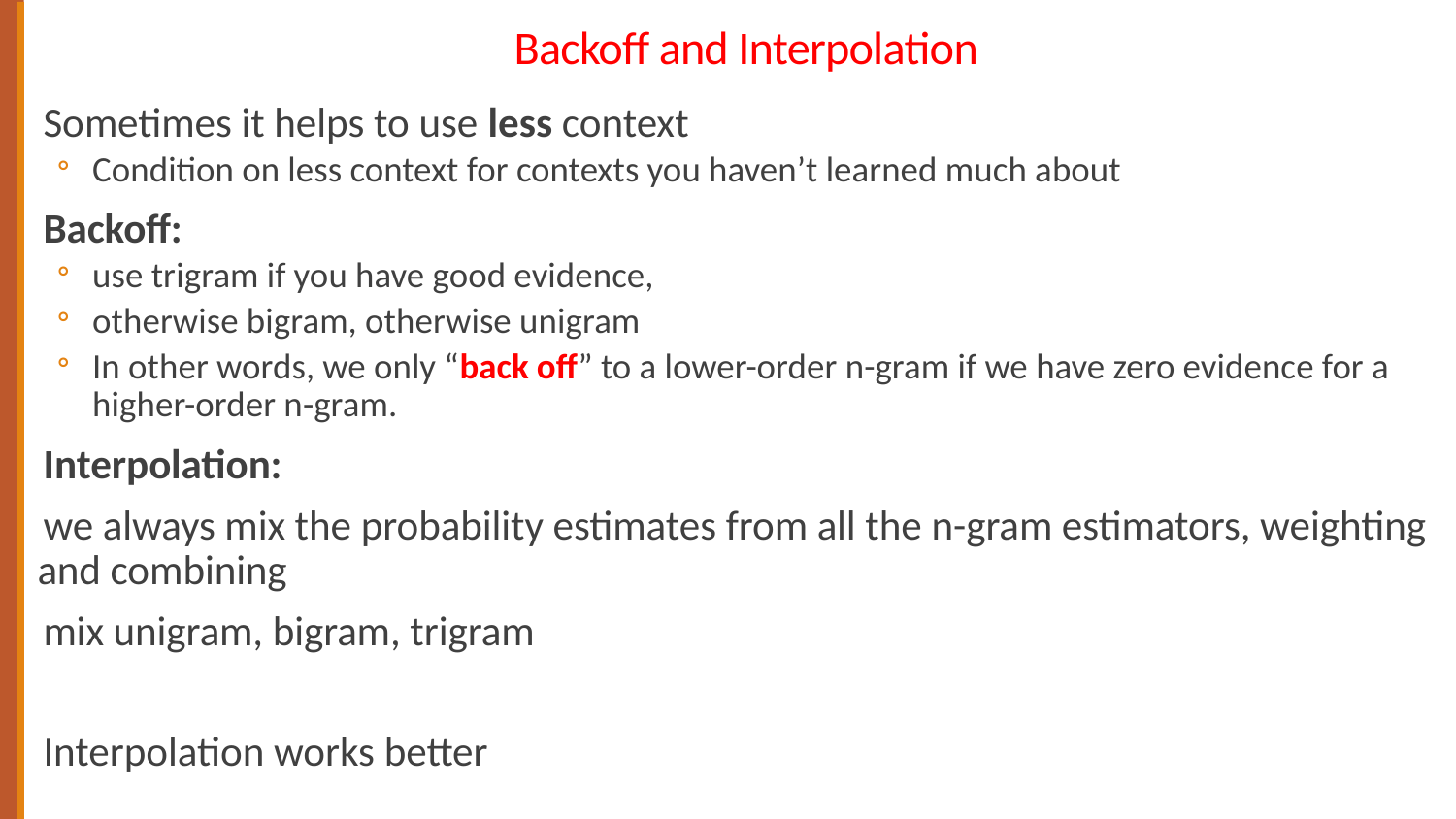

# Backoff and Interpolation
Sometimes it helps to use less context
Condition on less context for contexts you haven’t learned much about
Backoff:
use trigram if you have good evidence,
otherwise bigram, otherwise unigram
In other words, we only “back off” to a lower-order n-gram if we have zero evidence for a higher-order n-gram.
Interpolation:
we always mix the probability estimates from all the n-gram estimators, weighting and combining
mix unigram, bigram, trigram

Interpolation works better